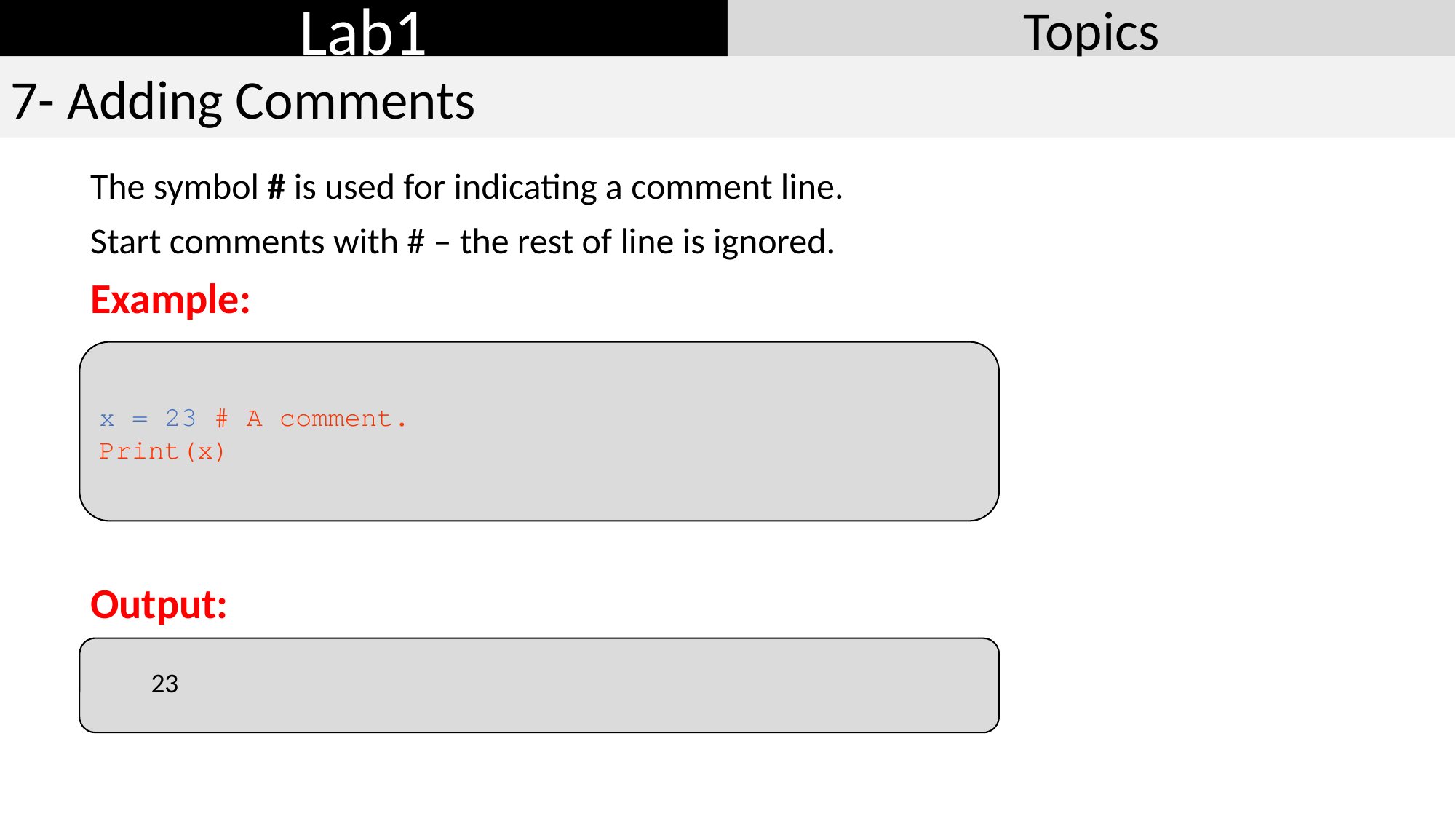

Lab1
Topics
7- Adding Comments
The symbol # is used for indicating a comment line.
Start comments with # – the rest of line is ignored.
Example:

Output:

x = 23 # A comment.
Print(x)

23